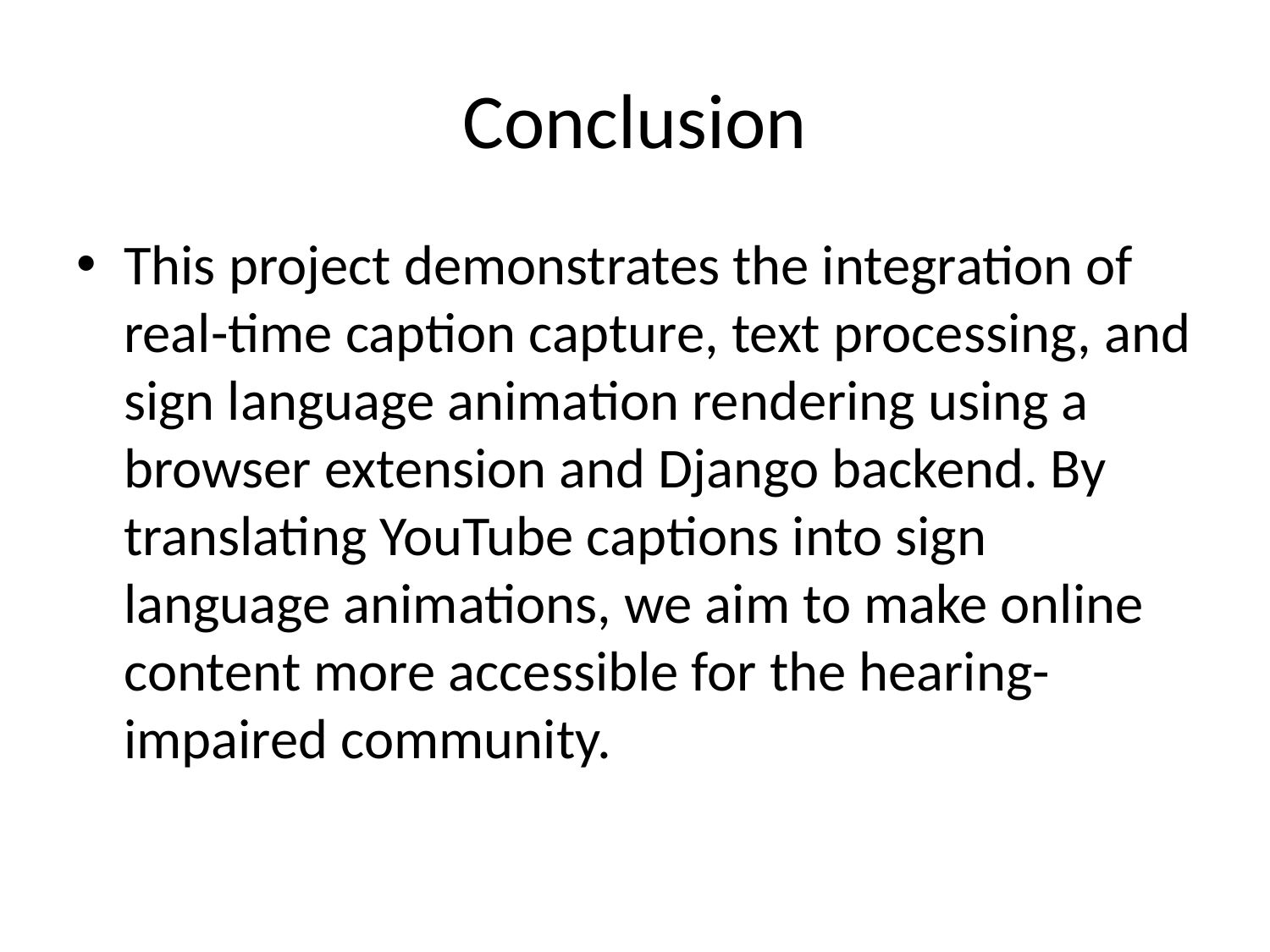

# Conclusion
This project demonstrates the integration of real-time caption capture, text processing, and sign language animation rendering using a browser extension and Django backend. By translating YouTube captions into sign language animations, we aim to make online content more accessible for the hearing-impaired community.